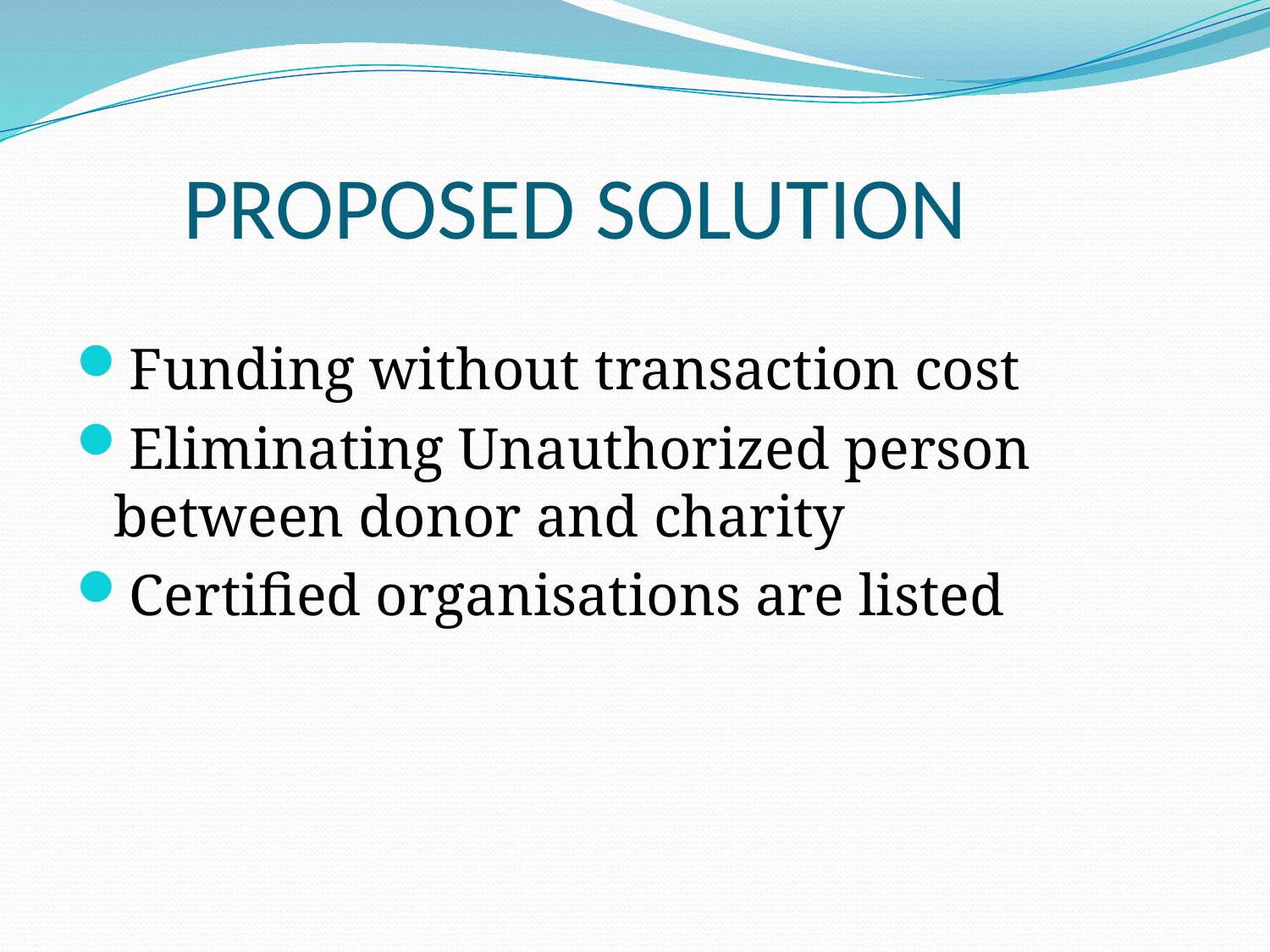

# PROPOSED SOLUTION
Funding without transaction cost
Eliminating Unauthorized person between donor and charity
Certified organisations are listed